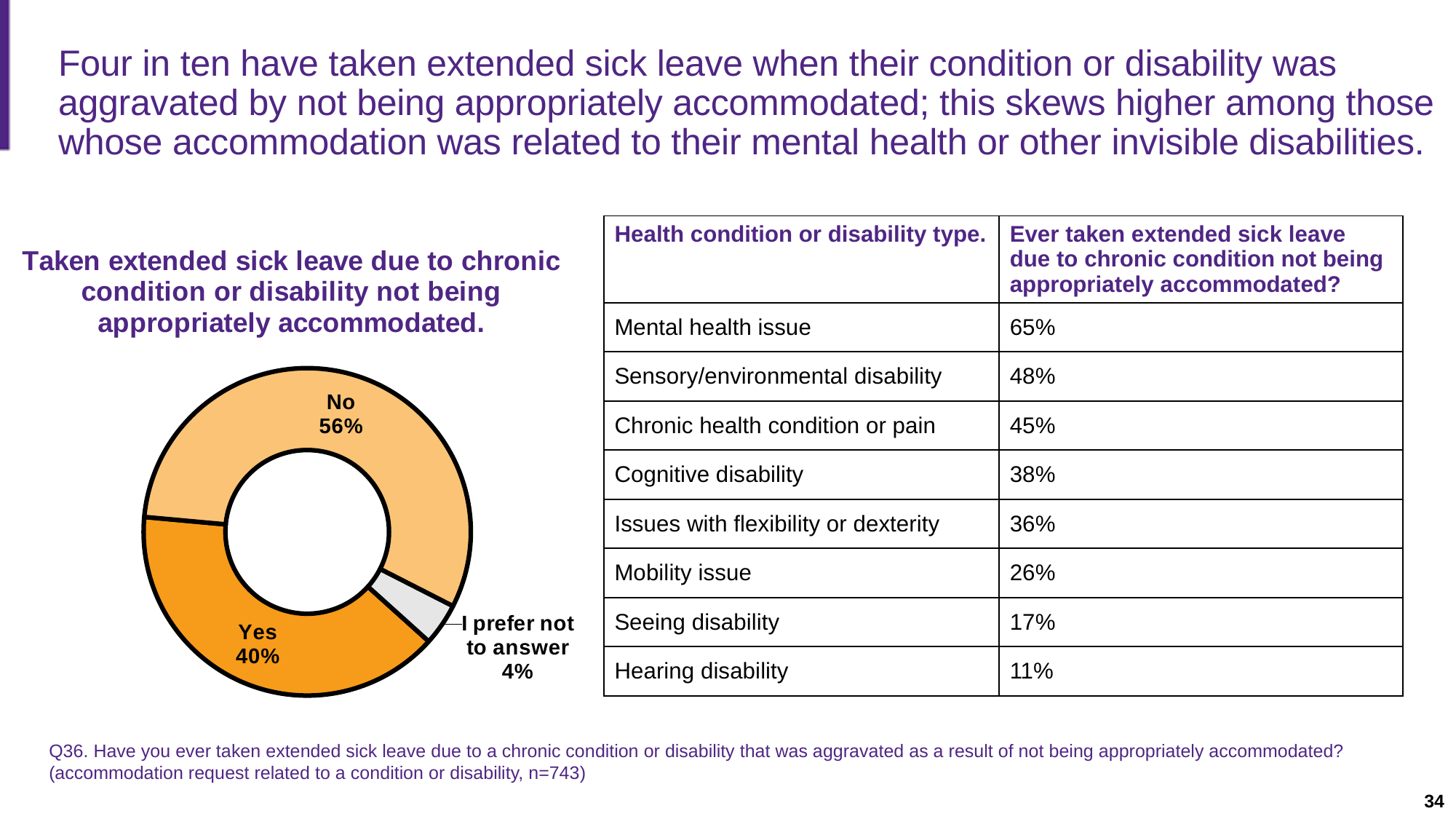

Slide description: A slide with a pie chart summarizing results about the number of employees who have taken extended sick leave and a table providing these results by health condition or disability type.
# Four in ten have taken extended sick leave when their condition or disability was aggravated by not being appropriately accommodated; this skews higher among those whose accommodation was related to their mental health or other invisible disabilities.
| Health condition or disability type. | Ever taken extended sick leave due to chronic condition not being appropriately accommodated? |
| --- | --- |
| Mental health issue | 65% |
| Sensory/environmental disability | 48% |
| Chronic health condition or pain | 45% |
| Cognitive disability | 38% |
| Issues with flexibility or dexterity | 36% |
| Mobility issue | 26% |
| Seeing disability | 17% |
| Hearing disability | 11% |

### Chart: Taken extended sick leave due to chronic condition or disability not being appropriately accommodated.

| Category | Column1 |
|---|---|
| Yes | 0.3978494623655914 |
| No | 0.5604838709677419 |
| I prefer not to answer | 0.04166666666666666 |
Q36. Have you ever taken extended sick leave due to a chronic condition or disability that was aggravated as a result of not being appropriately accommodated? (accommodation request related to a condition or disability, n=743)
34